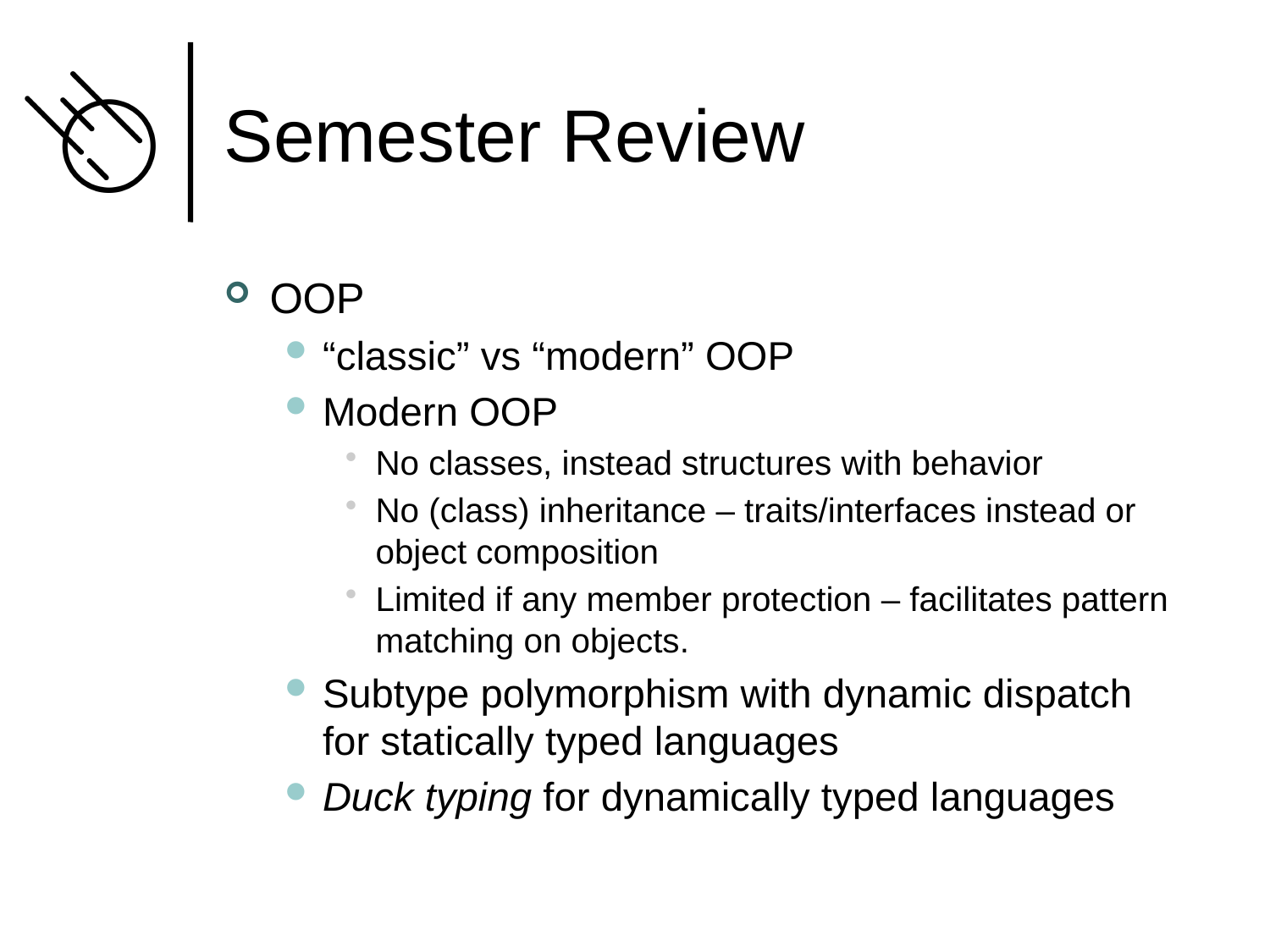

# Semester Review
OOP
“classic” vs “modern” OOP
Modern OOP
No classes, instead structures with behavior
No (class) inheritance – traits/interfaces instead or object composition
Limited if any member protection – facilitates pattern matching on objects.
Subtype polymorphism with dynamic dispatch for statically typed languages
Duck typing for dynamically typed languages